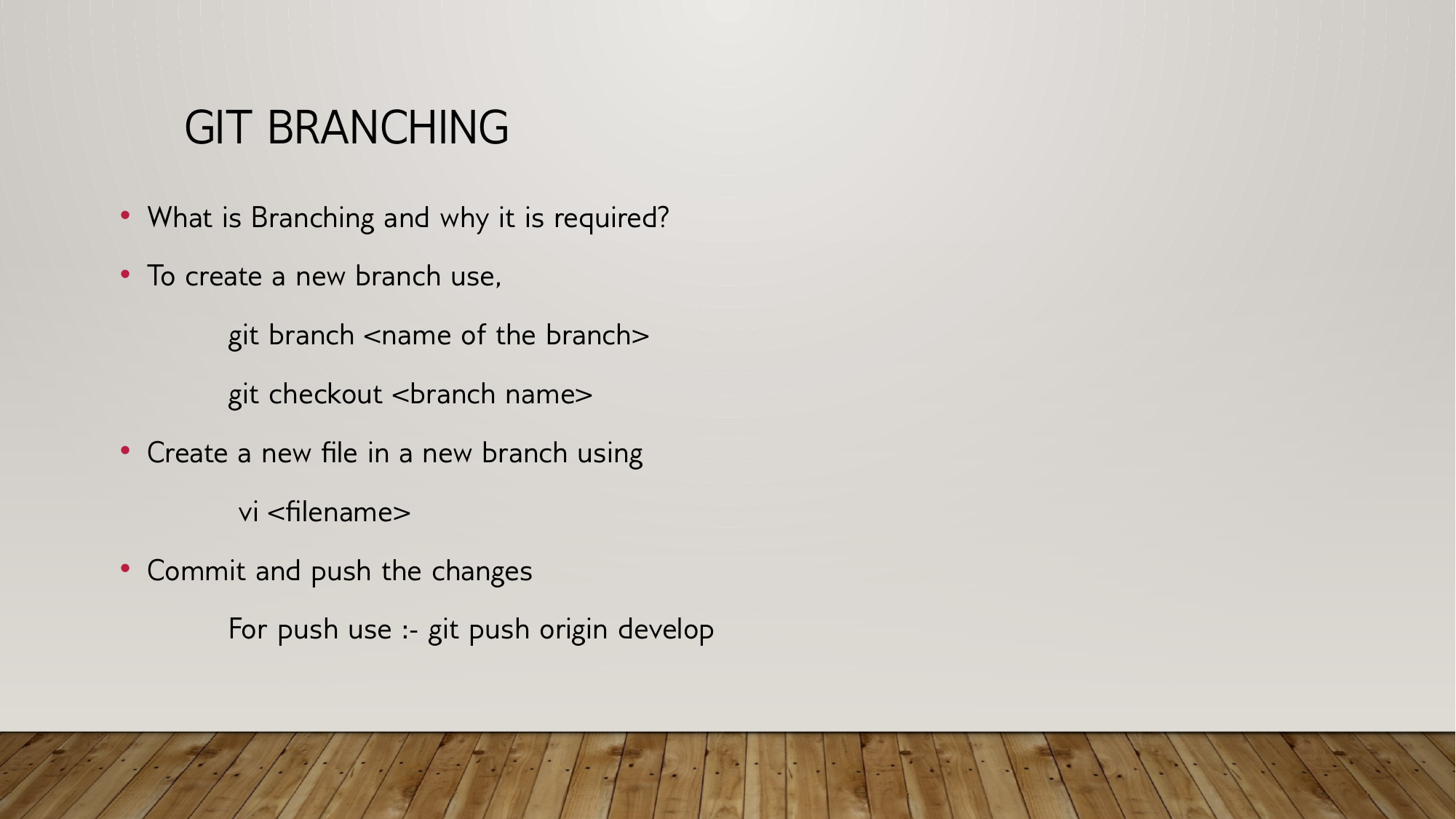

# GIT Branching
What is Branching and why it is required?
To create a new branch use,
	git branch <name of the branch>
	git checkout <branch name>
Create a new file in a new branch using
 	 vi <filename>
Commit and push the changes
	For push use :- git push origin develop